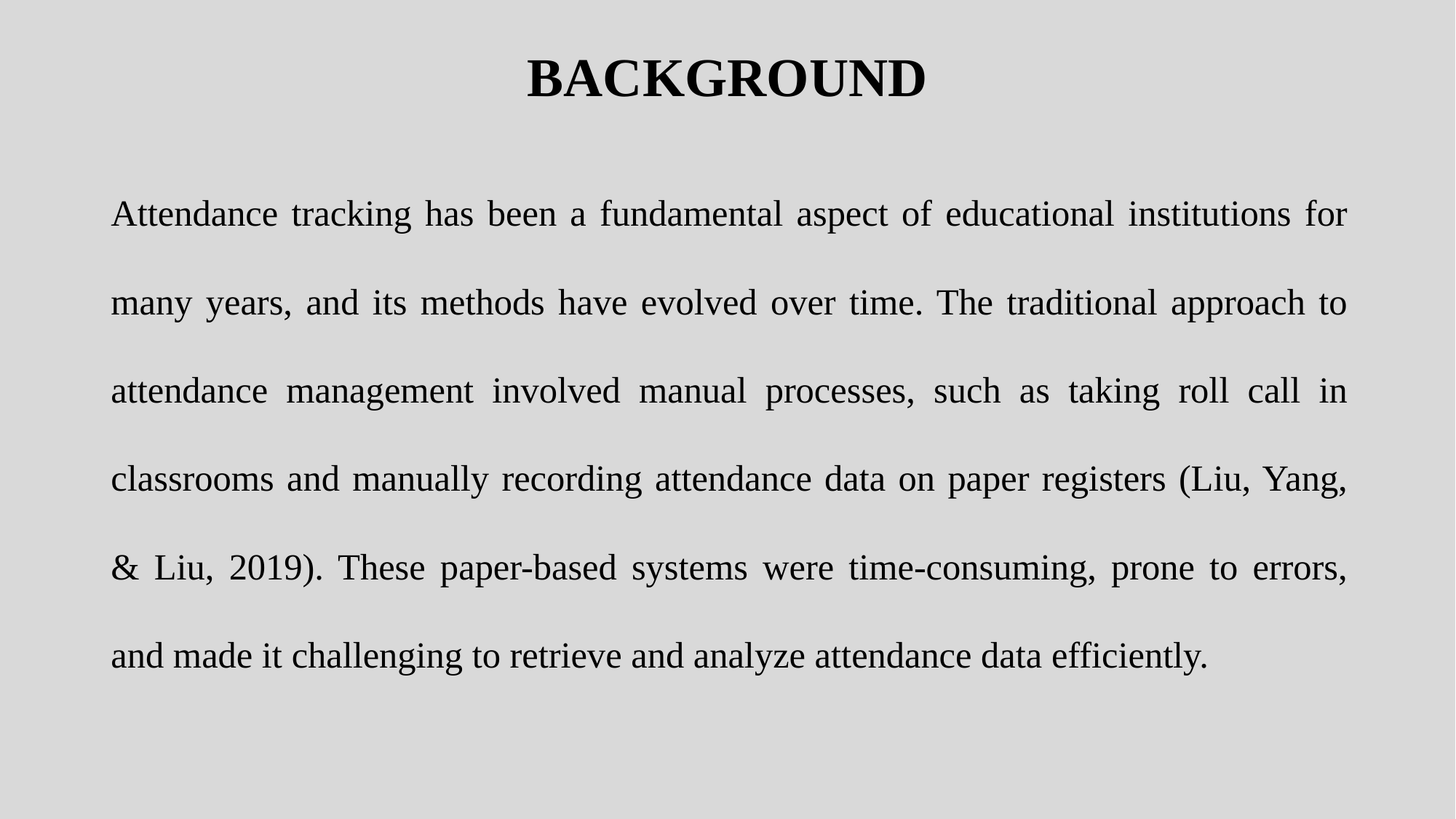

BACKGROUND
Attendance tracking has been a fundamental aspect of educational institutions for many years, and its methods have evolved over time. The traditional approach to attendance management involved manual processes, such as taking roll call in classrooms and manually recording attendance data on paper registers (Liu, Yang, & Liu, 2019). These paper-based systems were time-consuming, prone to errors, and made it challenging to retrieve and analyze attendance data efficiently.